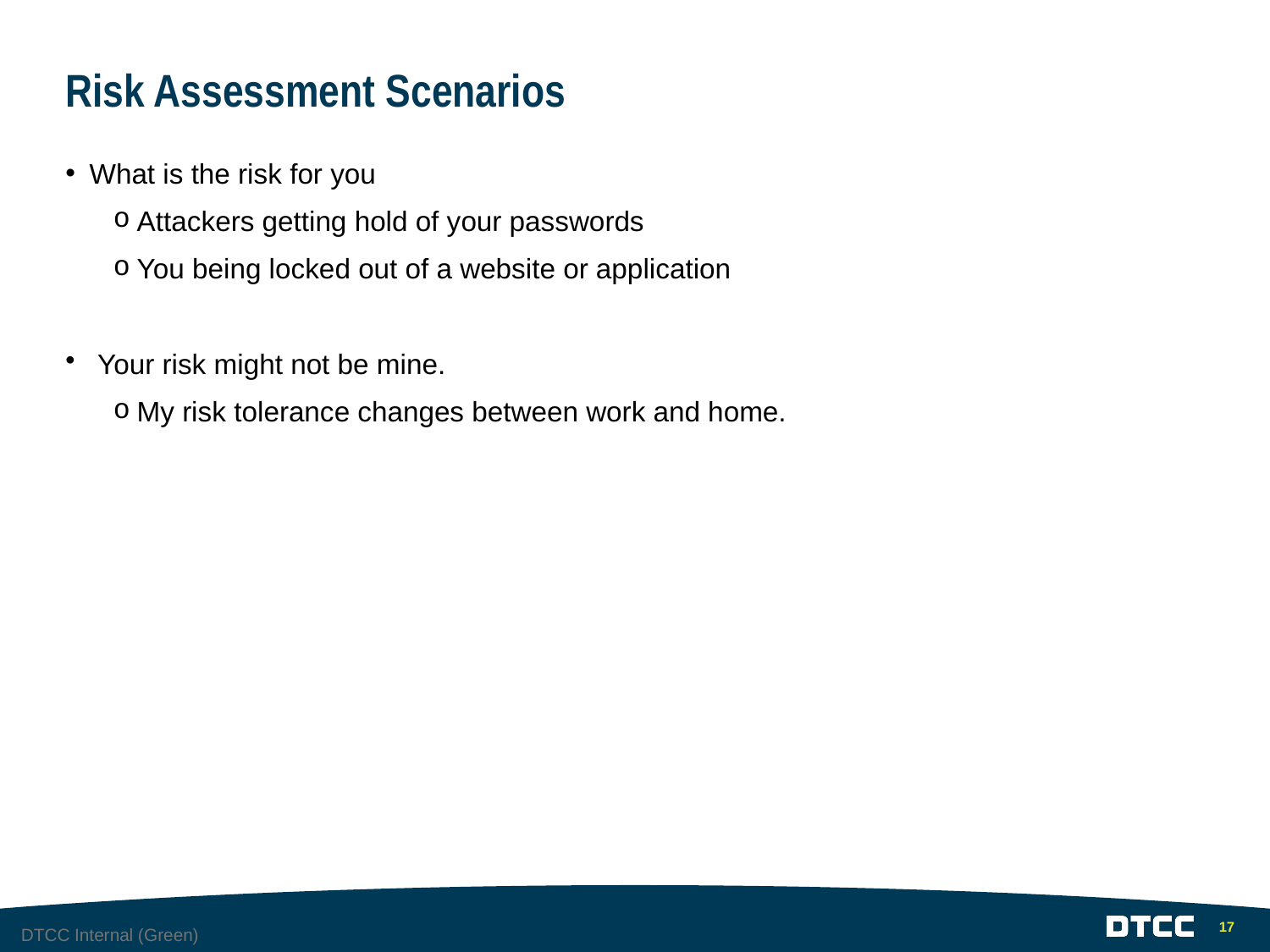

# Risk Assessment Scenarios
What is the risk for you
Attackers getting hold of your passwords
You being locked out of a website or application

Your risk might not be mine.
My risk tolerance changes between work and home.

17